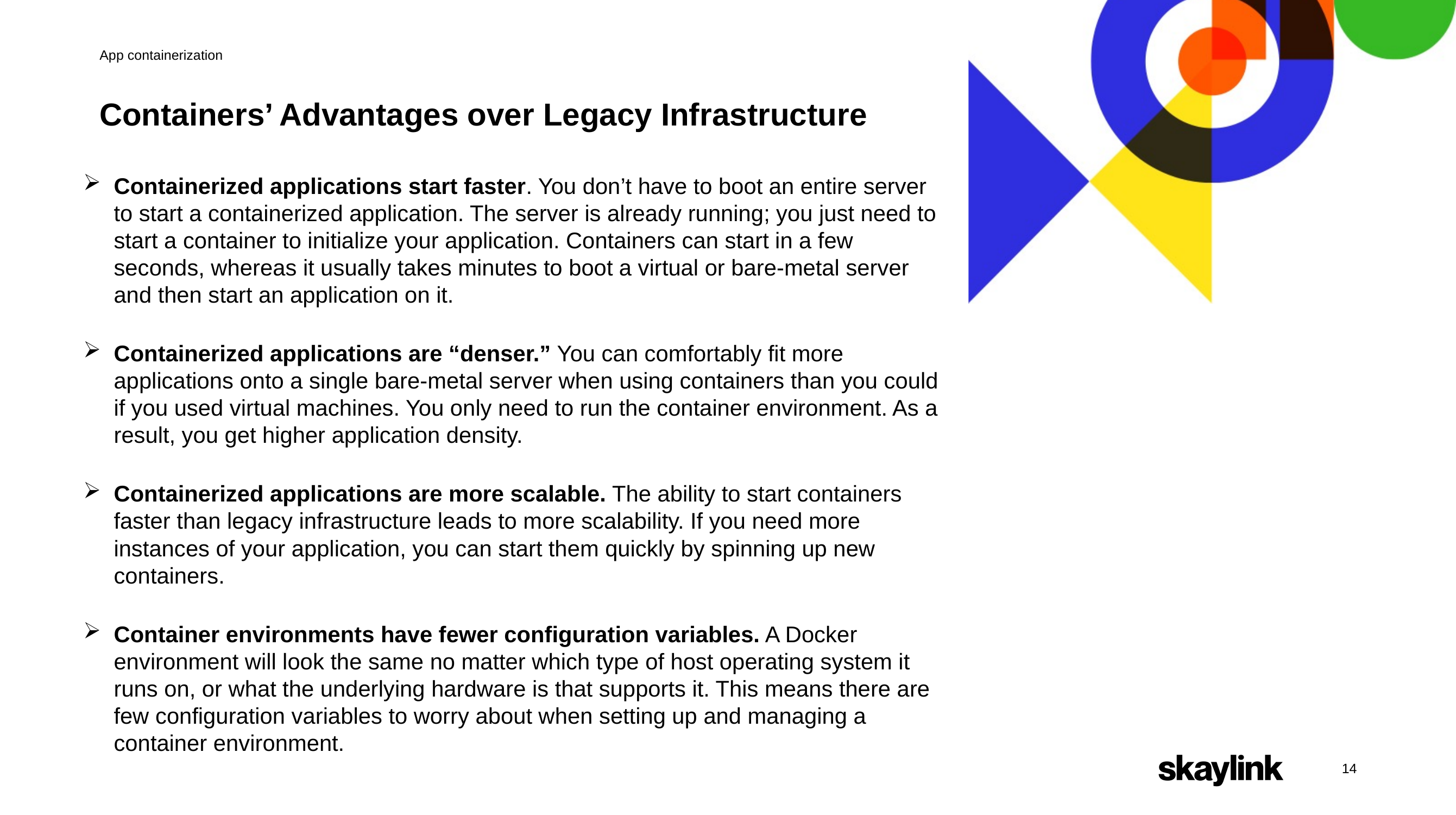

App containerization
# Containers’ Advantages over Legacy Infrastructure
Containerized applications start faster. You don’t have to boot an entire server to start a containerized application. The server is already running; you just need to start a container to initialize your application. Containers can start in a few seconds, whereas it usually takes minutes to boot a virtual or bare-metal server and then start an application on it.

Containerized applications are “denser.” You can comfortably fit more applications onto a single bare-metal server when using containers than you could if you used virtual machines. You only need to run the container environment. As a result, you get higher application density.

Containerized applications are more scalable. The ability to start containers faster than legacy infrastructure leads to more scalability. If you need more instances of your application, you can start them quickly by spinning up new containers.

Container environments have fewer configuration variables. A Docker environment will look the same no matter which type of host operating system it runs on, or what the underlying hardware is that supports it. This means there are few configuration variables to worry about when setting up and managing a container environment.
14